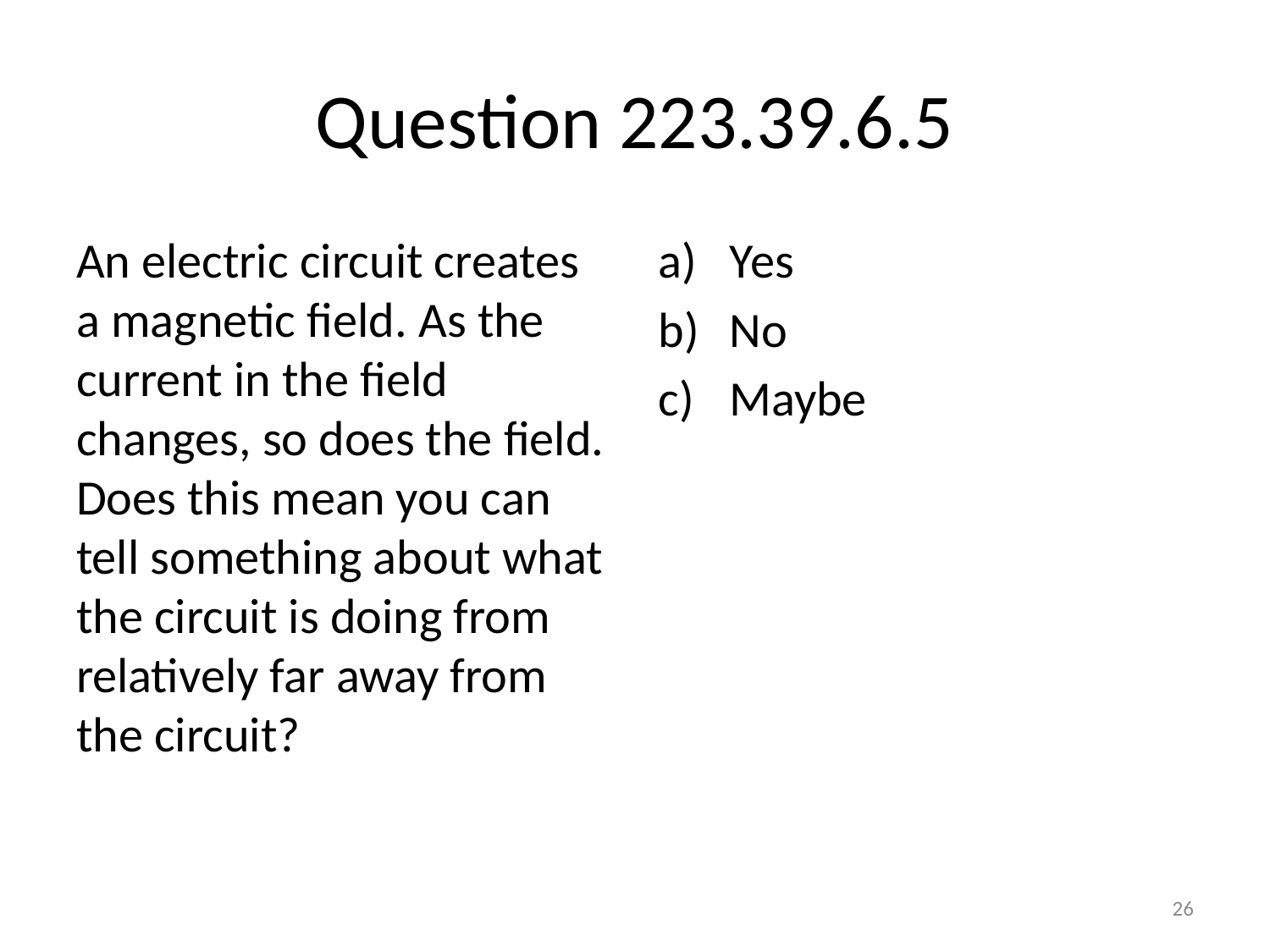

# Question 223.39.6.5
An electric circuit creates a magnetic field. As the current in the field changes, so does the field. Does this mean you can tell something about what the circuit is doing from relatively far away from the circuit?
Yes
No
Maybe
26